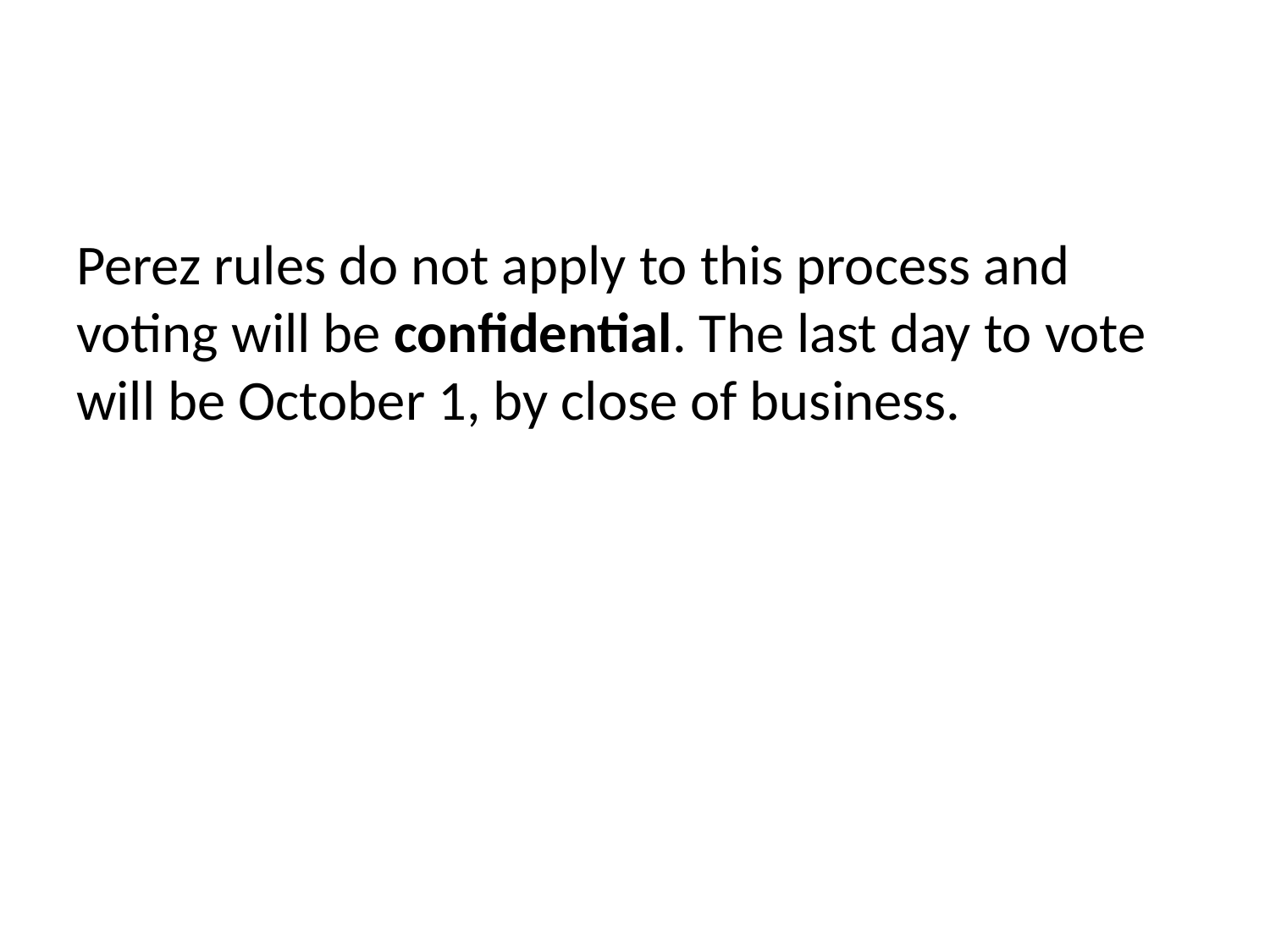

Perez rules do not apply to this process and voting will be confidential. The last day to vote will be October 1, by close of business.